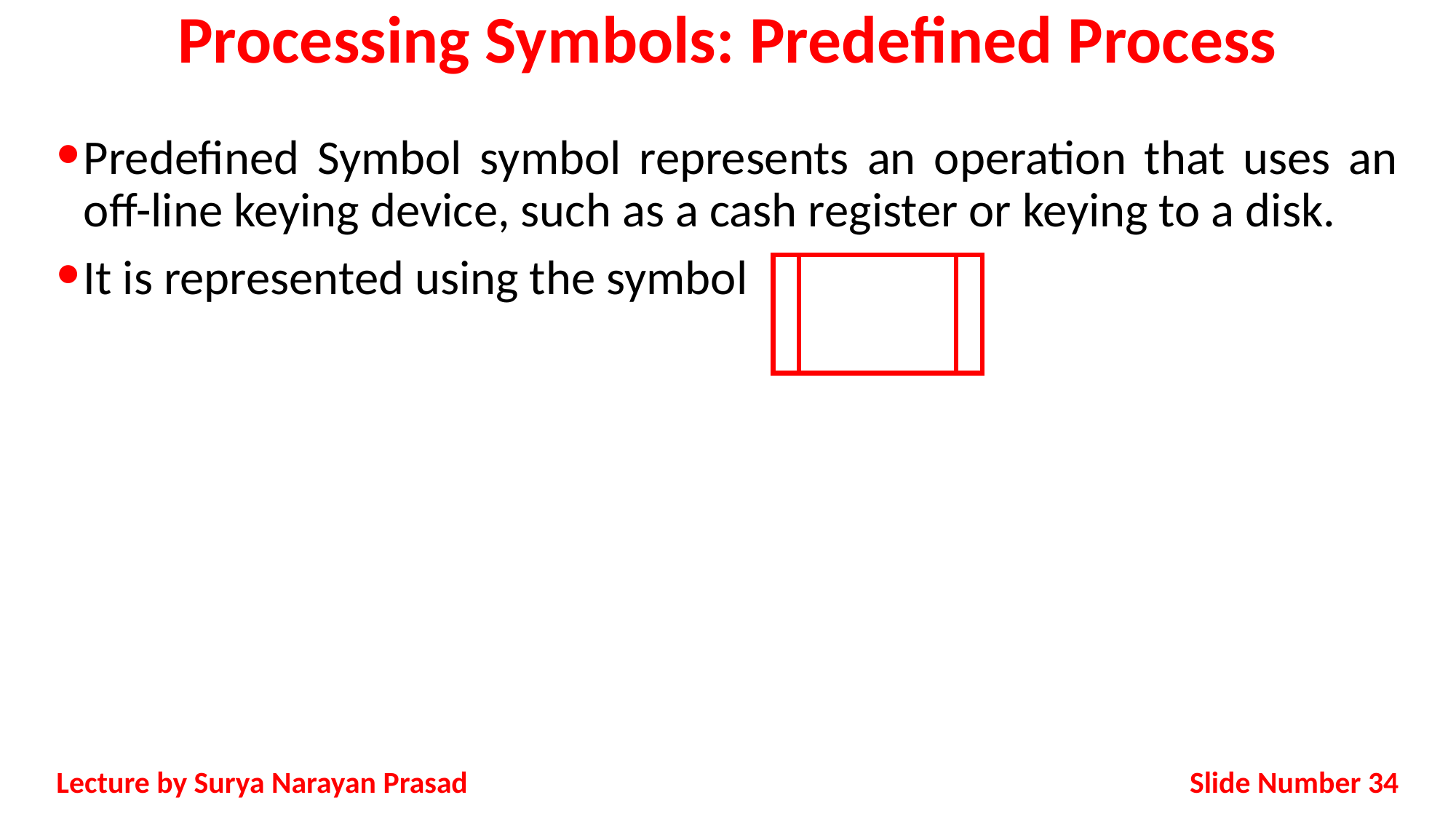

# Processing Symbols: Predefined Process
Predefined Symbol symbol represents an operation that uses an off-line keying device, such as a cash register or keying to a disk.
It is represented using the symbol

Slide Number 34
Lecture by Surya Narayan Prasad